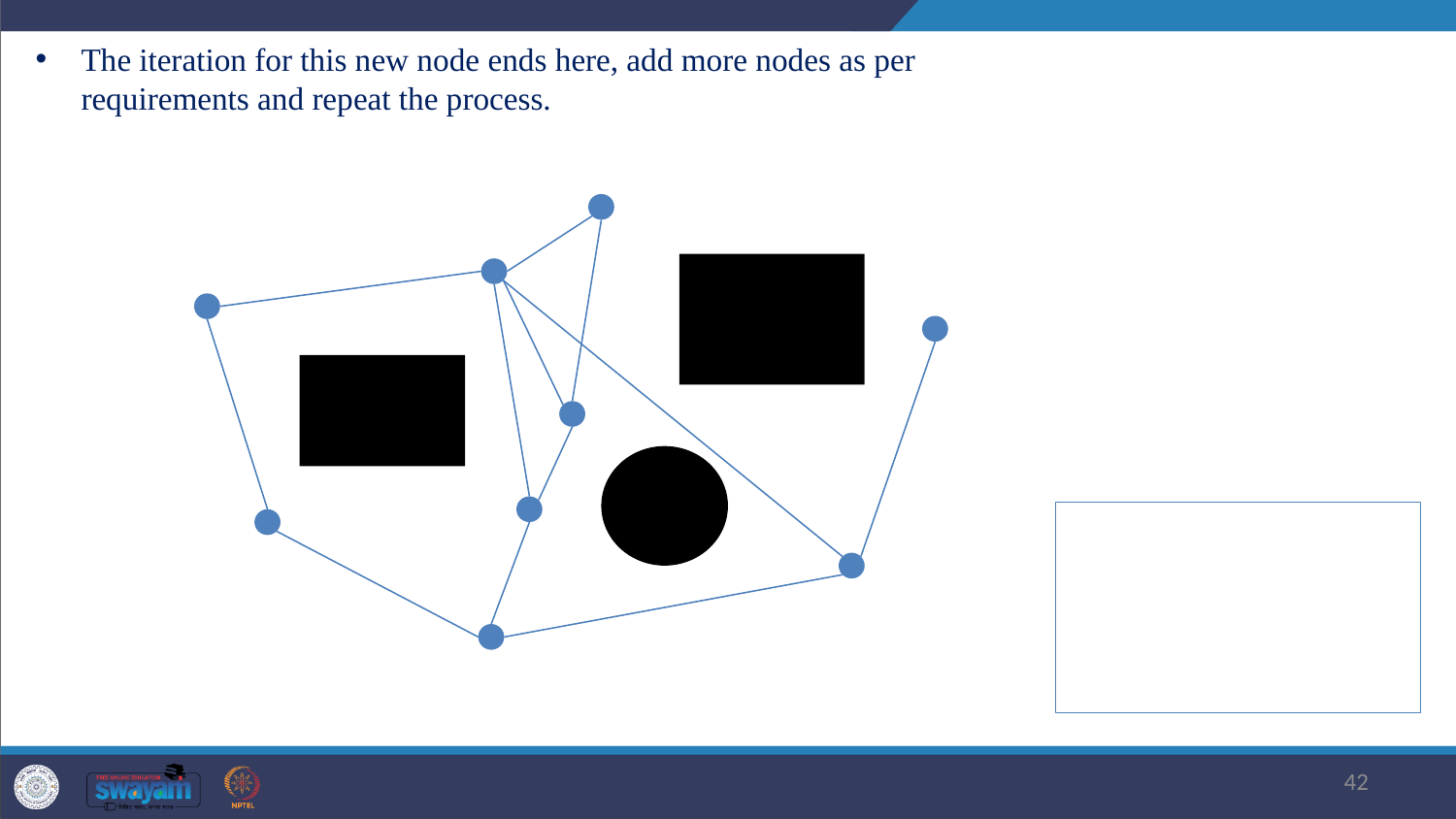

The iteration for this new node ends here, add more nodes as per requirements and repeat the process.

42